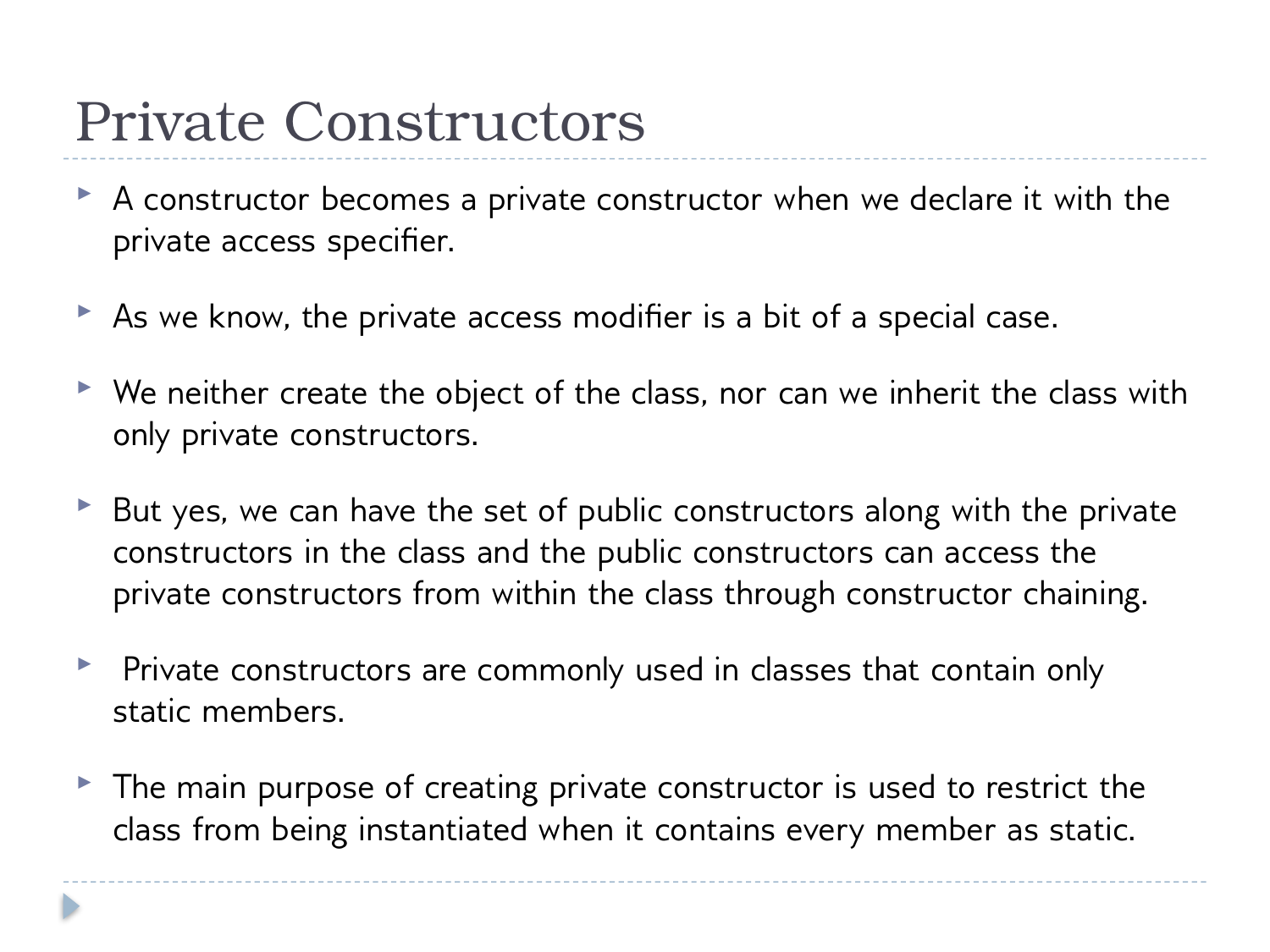

# Private Constructors
A constructor becomes a private constructor when we declare it with the private access specifier.
As we know, the private access modifier is a bit of a special case.
We neither create the object of the class, nor can we inherit the class with only private constructors.
But yes, we can have the set of public constructors along with the private constructors in the class and the public constructors can access the private constructors from within the class through constructor chaining.
 Private constructors are commonly used in classes that contain only static members.
The main purpose of creating private constructor is used to restrict the class from being instantiated when it contains every member as static.